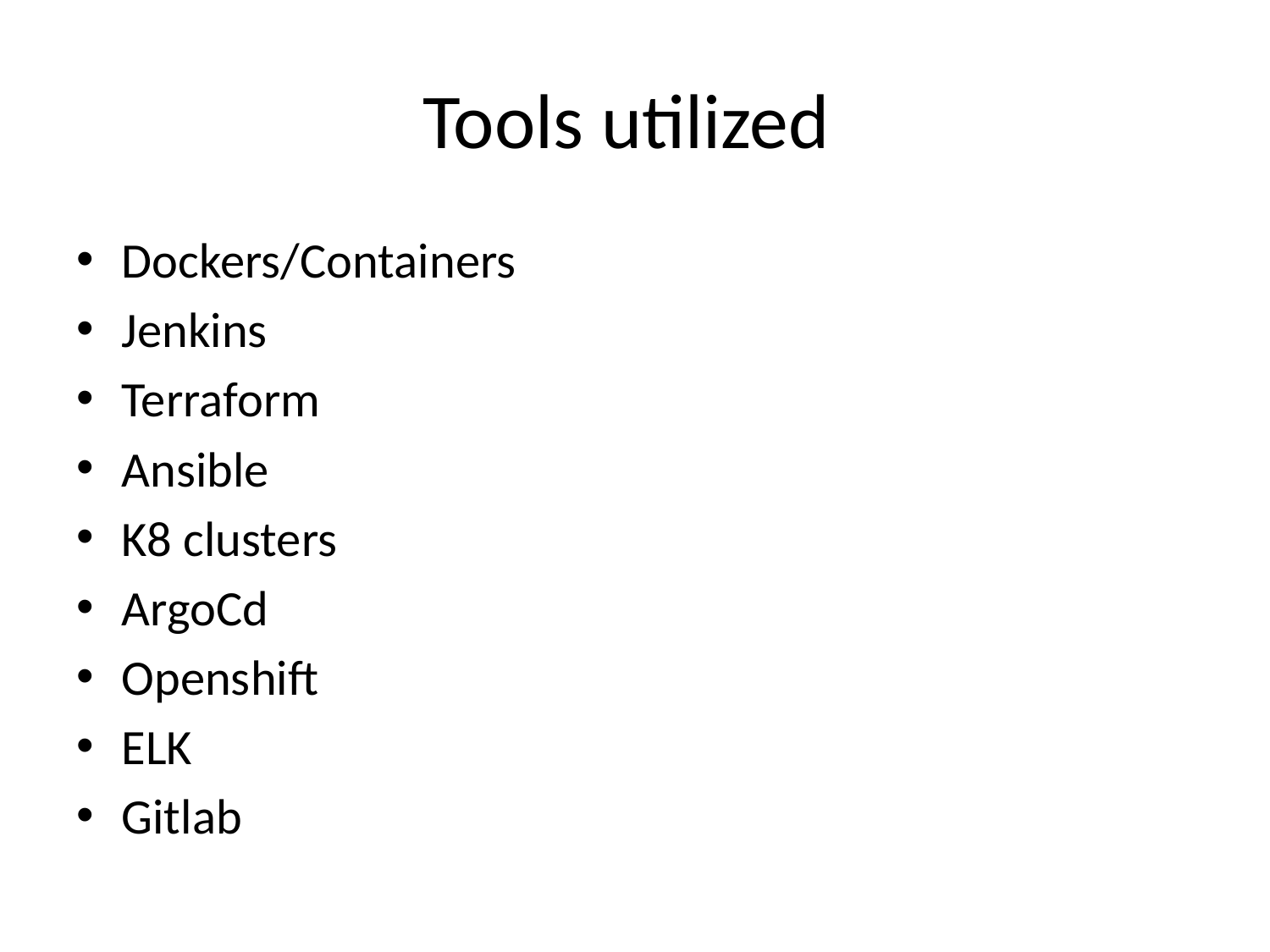

# Tools utilized
Dockers/Containers
Jenkins
Terraform
Ansible
K8 clusters
ArgoCd
Openshift
ELK
Gitlab